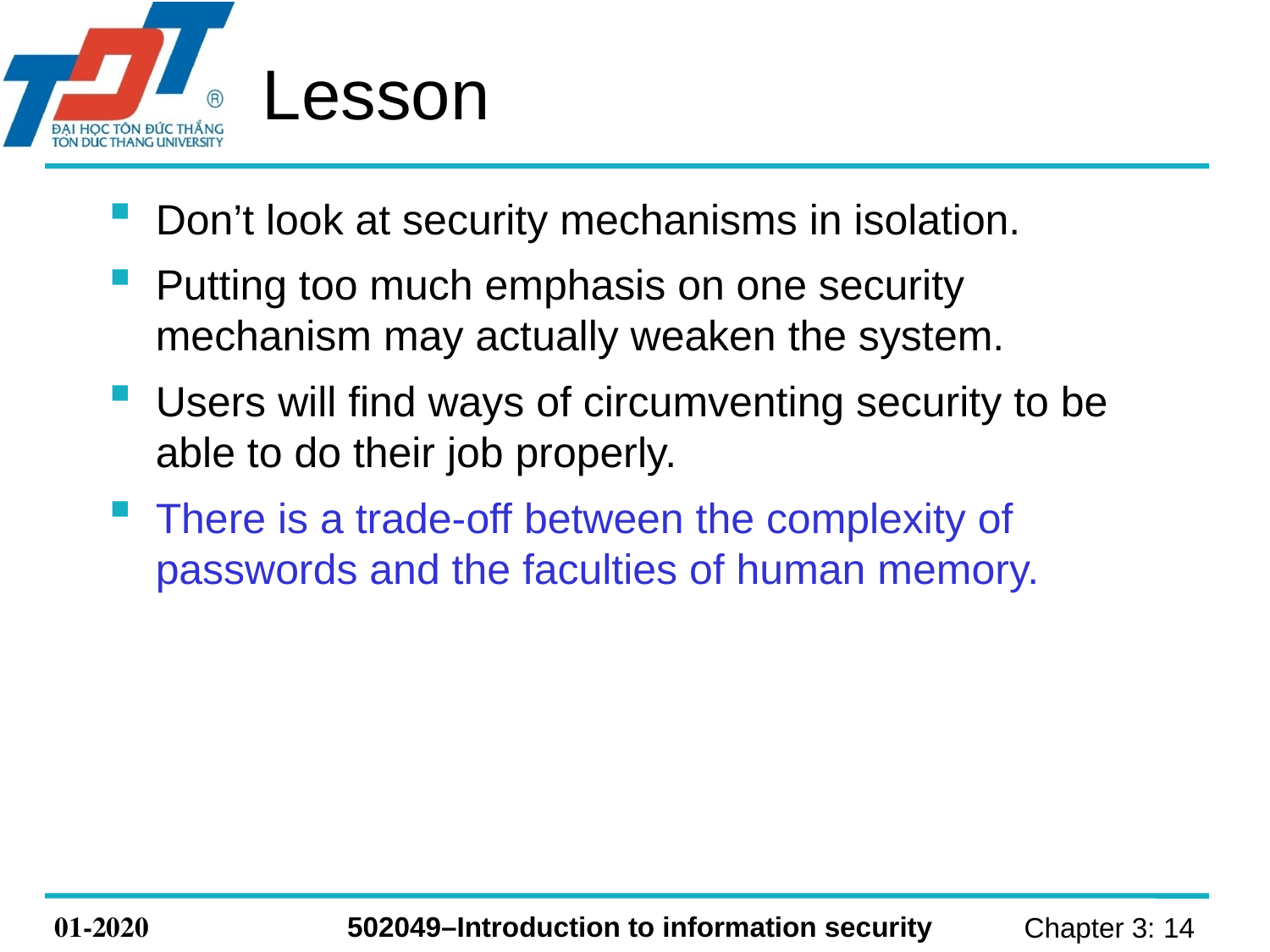

# Lesson
Don’t look at security mechanisms in isolation.
Putting too much emphasis on one security mechanism may actually weaken the system.
Users will find ways of circumventing security to be able to do their job properly.
There is a trade-off between the complexity of passwords and the faculties of human memory.